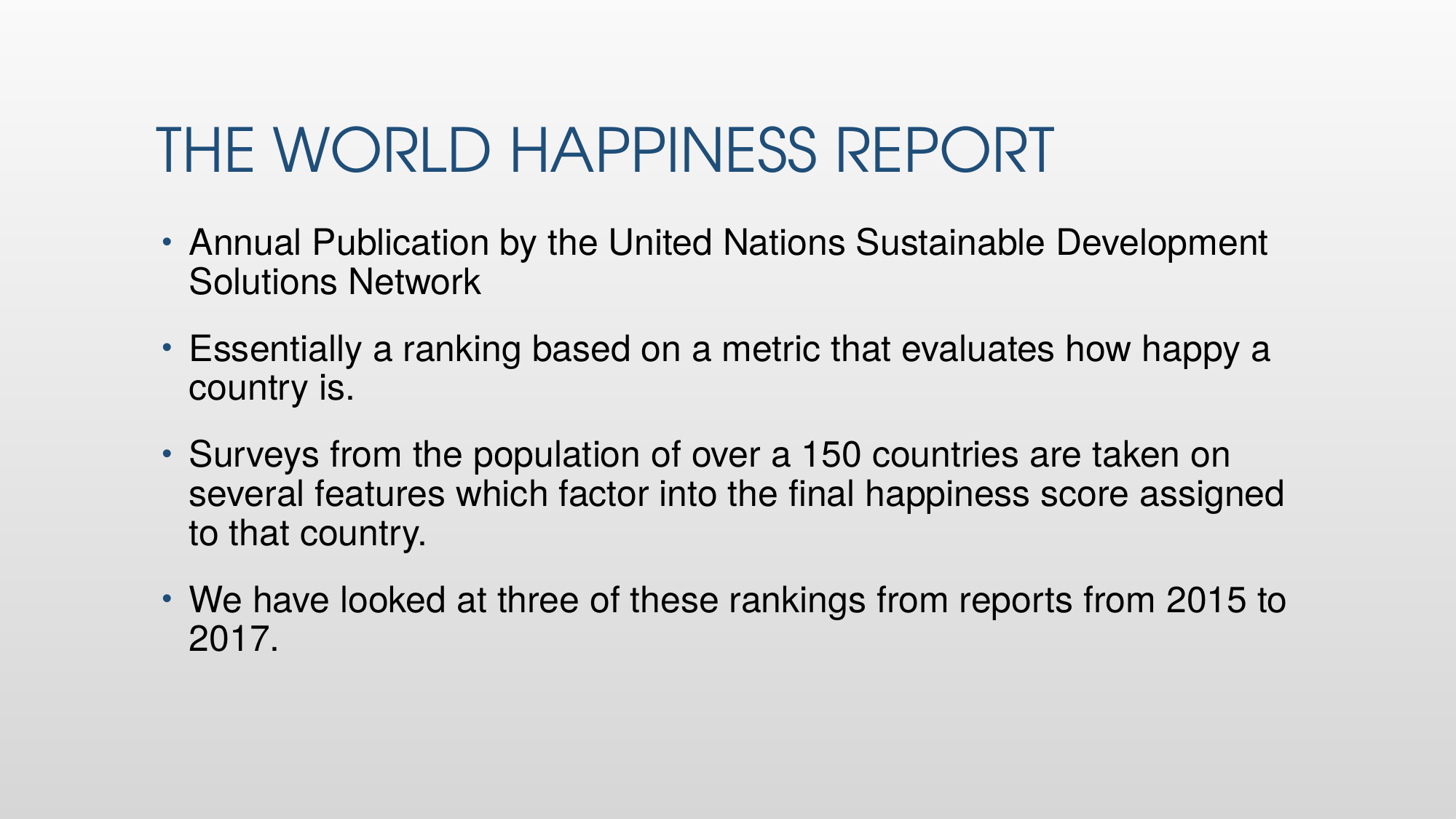

# THE WORLD HAPPINESS REPORT
Annual Publication by the United Nations Sustainable Development Solutions Network
Essentially a ranking based on a metric that evaluates how happy a country is.
Surveys from the population of over a 150 countries are taken on several features which factor into the final happiness score assigned to that country.
We have looked at three of these rankings from reports from 2015 to 2017.